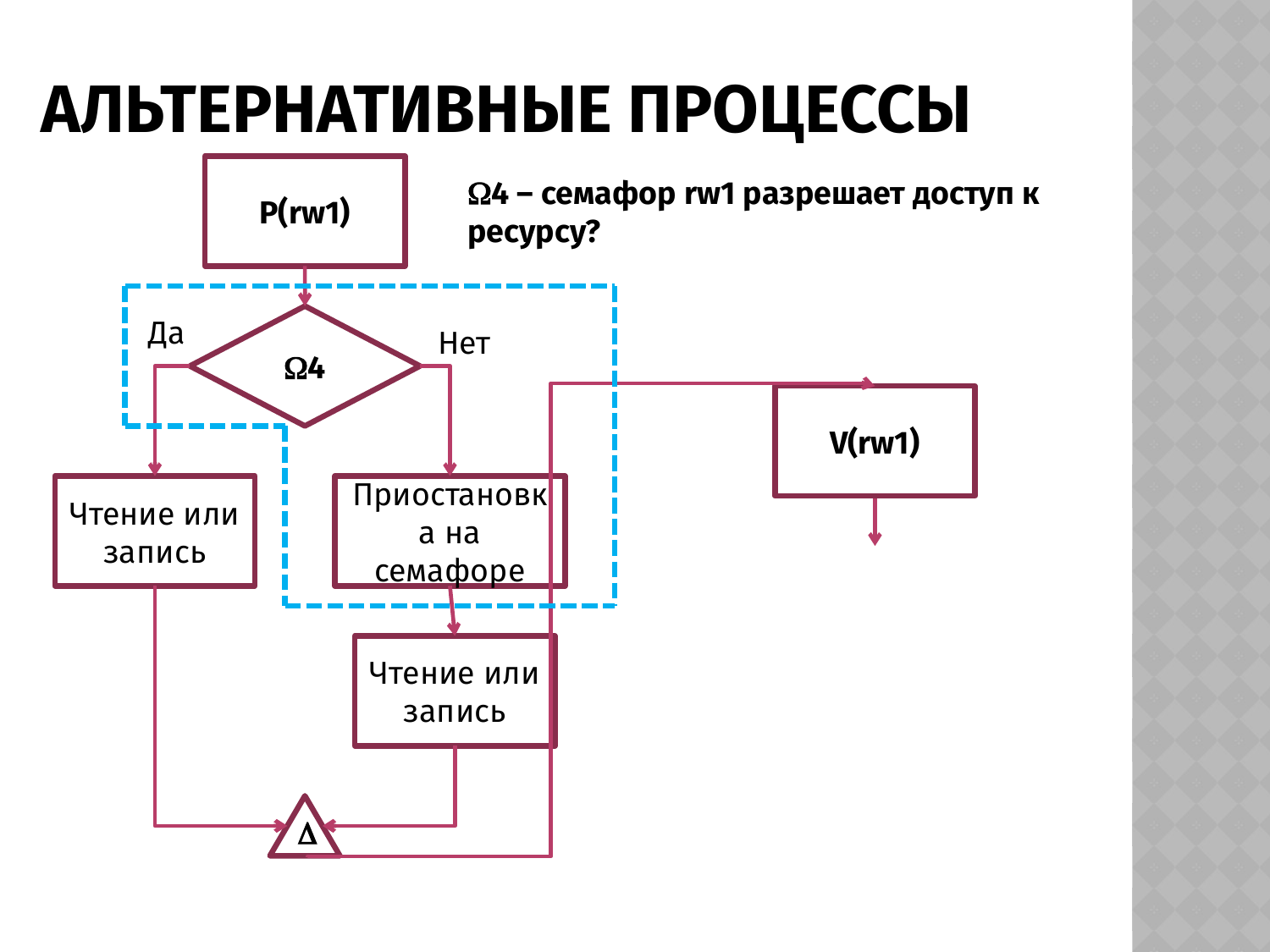

# Альтернативные процессы
P(rw1)
Ω4 – семафор rw1 разрешает доступ к ресурсу?
Да
Ω4
Нет
V(rw1)
Чтение или запись
Приостановка на семафоре
Чтение или запись

Δ